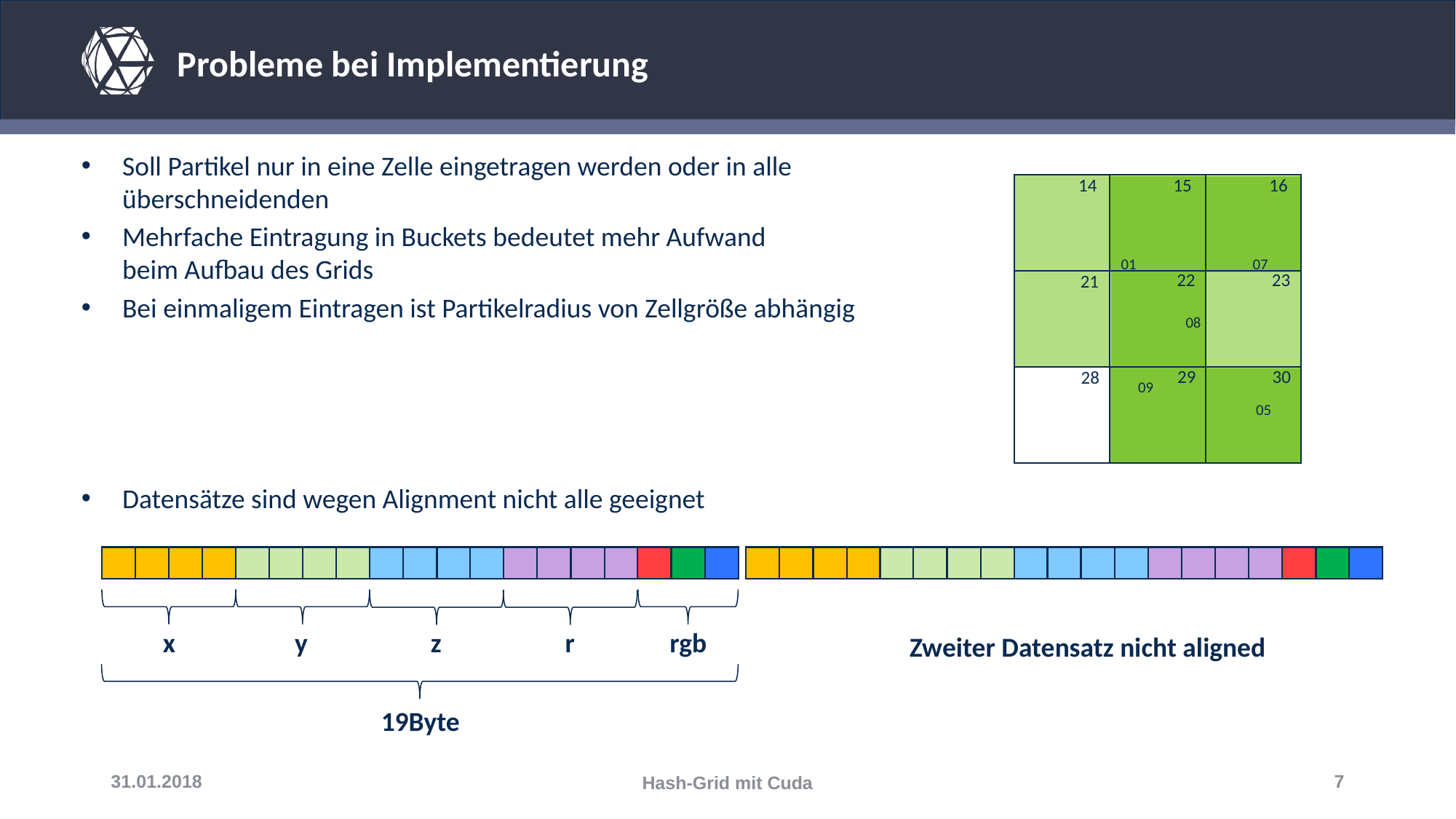

# Probleme bei Implementierung
Soll Partikel nur in eine Zelle eingetragen werden oder in alle
überschneidenden
Mehrfache Eintragung in Buckets bedeutet mehr Aufwand
beim Aufbau des Grids
Bei einmaligem Eintragen ist Partikelradius von Zellgröße abhängig

Datensätze sind wegen Alignment nicht alle geeignet
16
15
14

01
07
22
23
21

08

29
30
28

09

05

x
y
z
r
rgb
Zweiter Datensatz nicht aligned
19Byte
31.01.2018
7
Hash-Grid mit Cuda